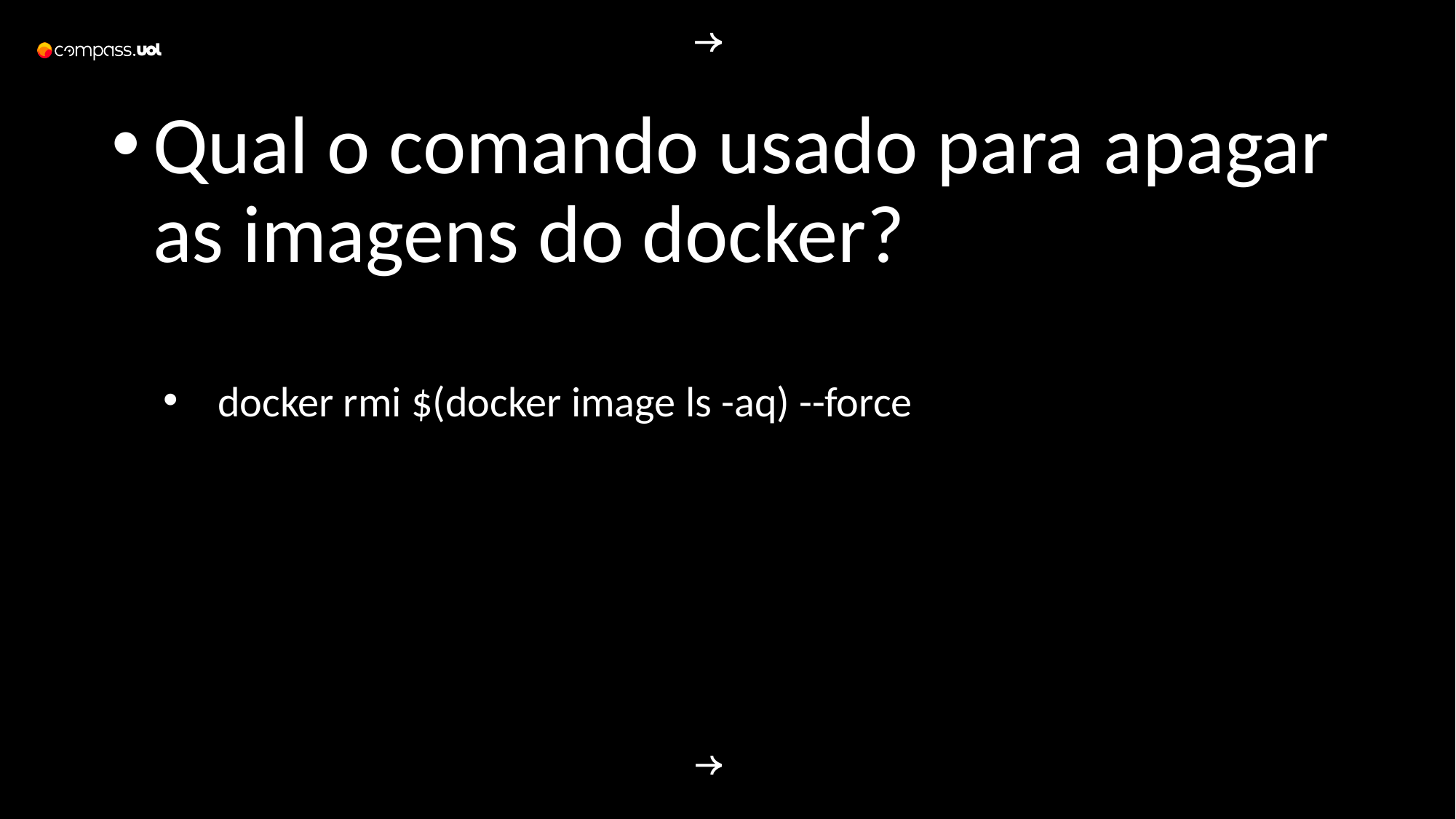

Qual o comando usado para apagar as imagens do docker?

docker rmi $(docker image ls -aq) --force